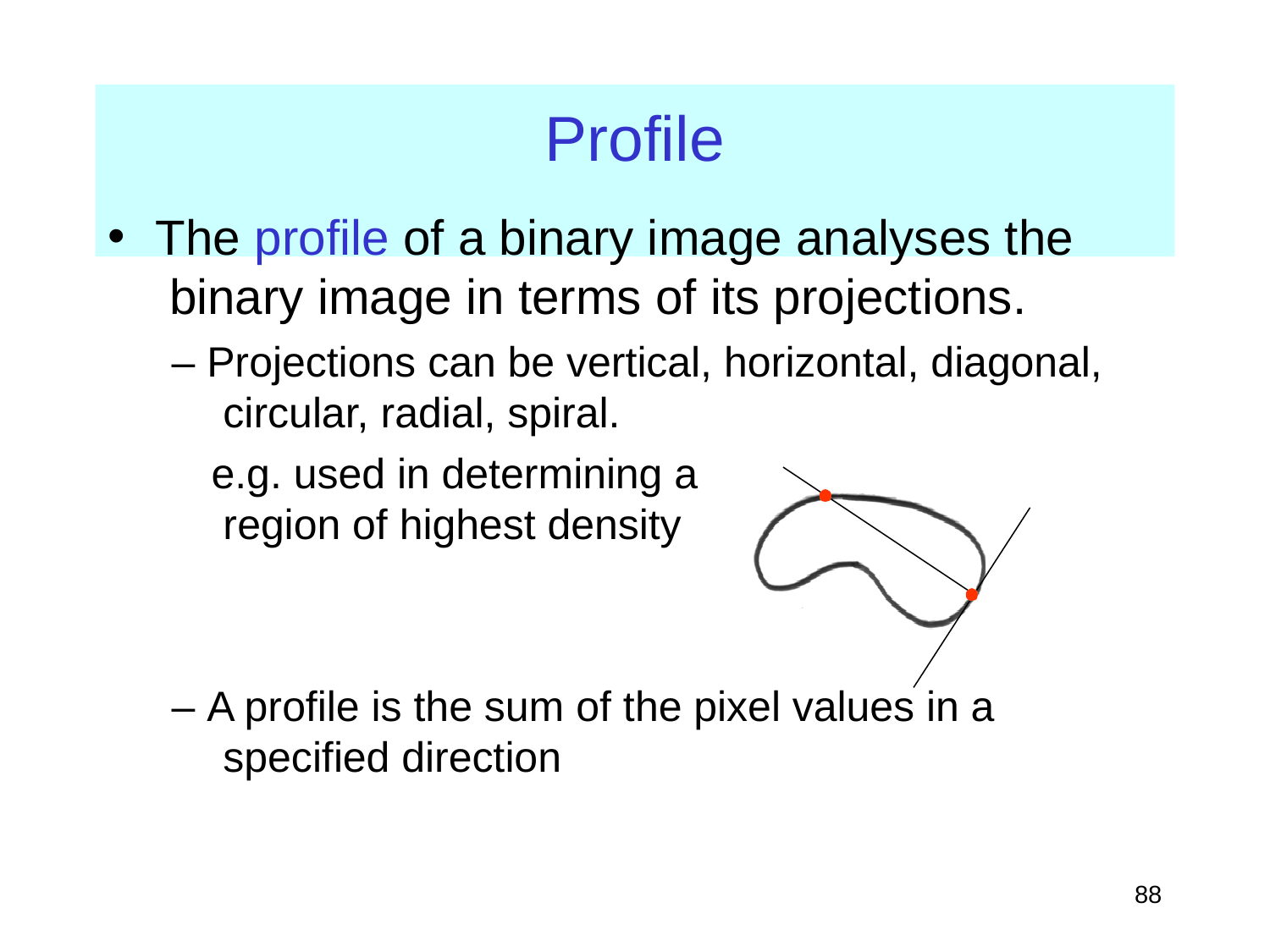

# Profile
The profile of a binary image analyses the  binary image in terms of its projections.
– Projections can be vertical, horizontal, diagonal,  circular, radial, spiral.
e.g. used in determining a  region of highest density

– A profile is the sum of the pixel values in a  specified direction
88